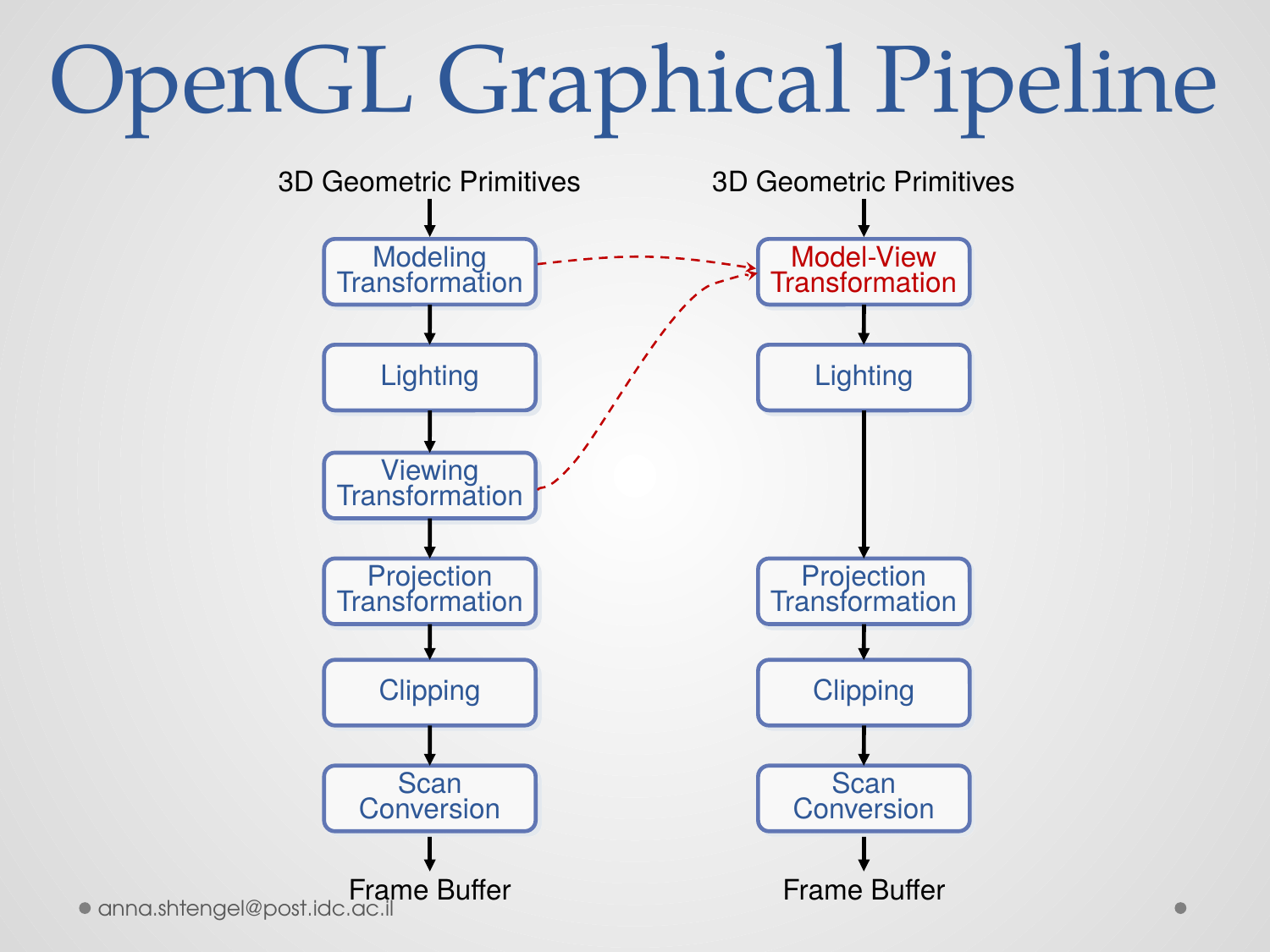

# OpenGL Graphical Pipeline
3D Geometric Primitives
3D Geometric Primitives
Modeling
Transformation
Model-View
Transformation

Lighting
Lighting
Viewing
Transformation
Projection
Transformation
Projection
Transformation
Clipping
Clipping
Scan
Conversion
Scan
Conversion
Frame Buffer
Frame Buffer
anna.shtengel@post.idc.ac.il